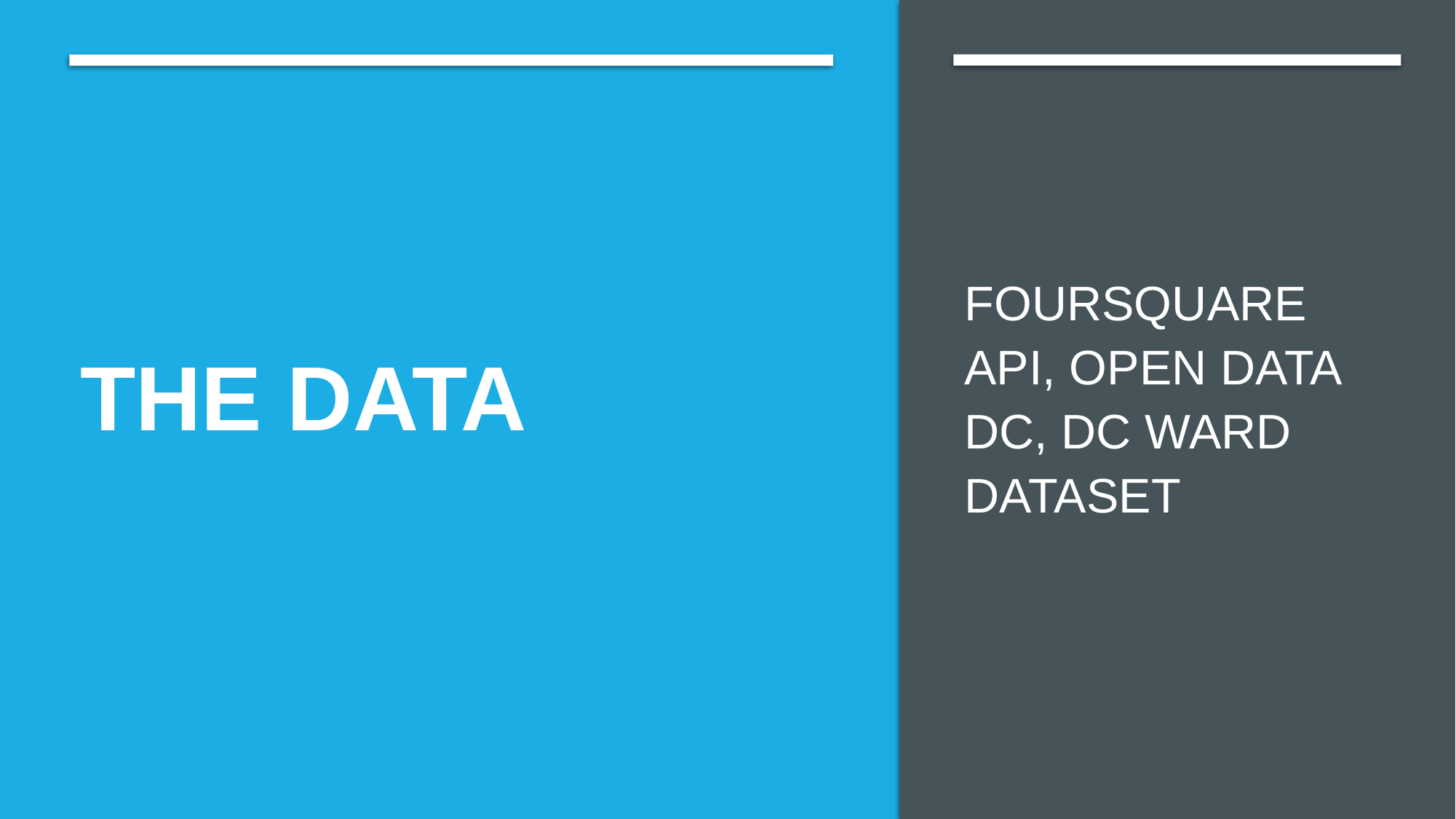

Foursquare API, Open Data dc, dc ward dataset
# The data